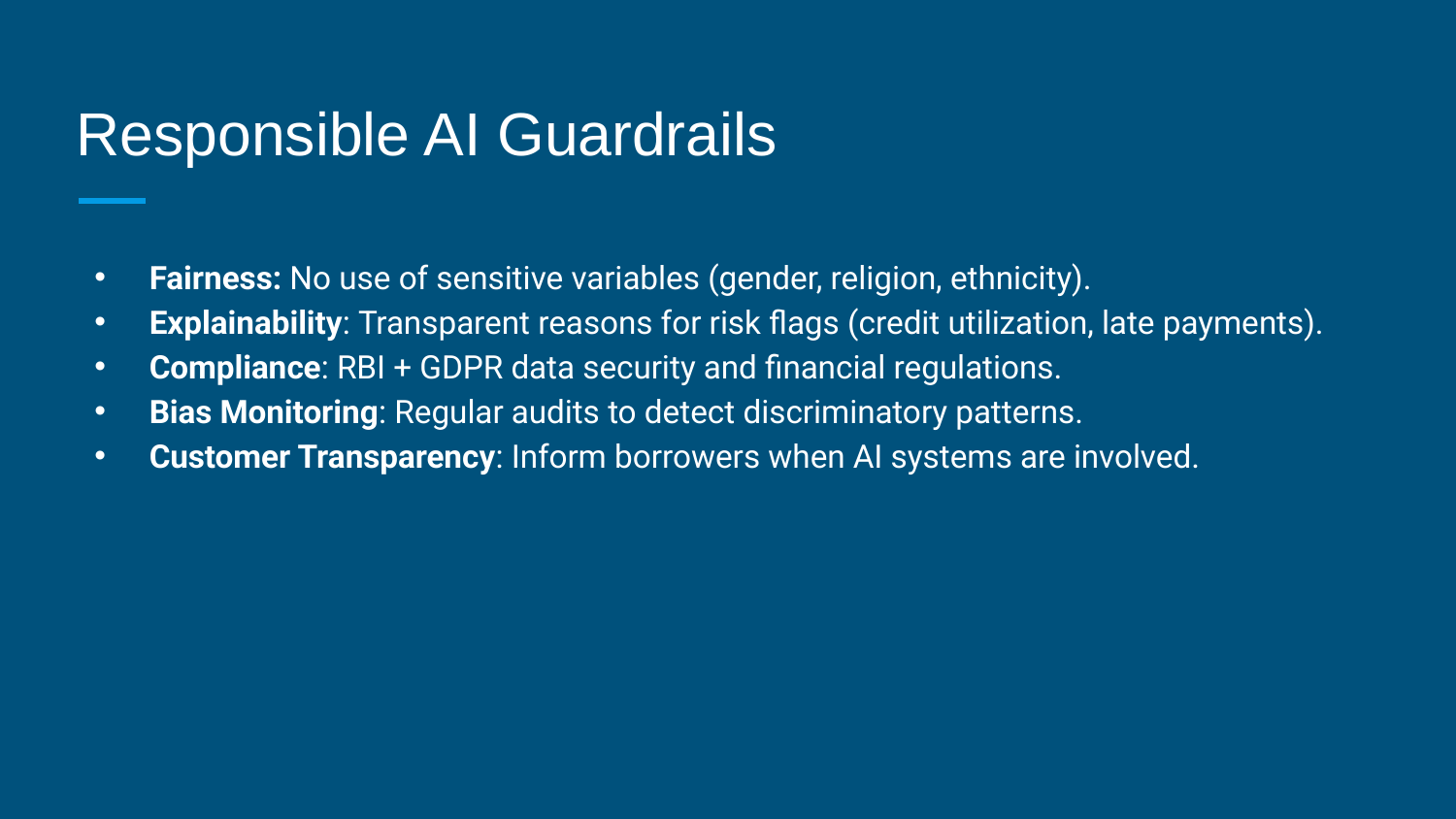

# Responsible AI Guardrails
Fairness: No use of sensitive variables (gender, religion, ethnicity).
Explainability: Transparent reasons for risk flags (credit utilization, late payments).
Compliance: RBI + GDPR data security and financial regulations.
Bias Monitoring: Regular audits to detect discriminatory patterns.
Customer Transparency: Inform borrowers when AI systems are involved.